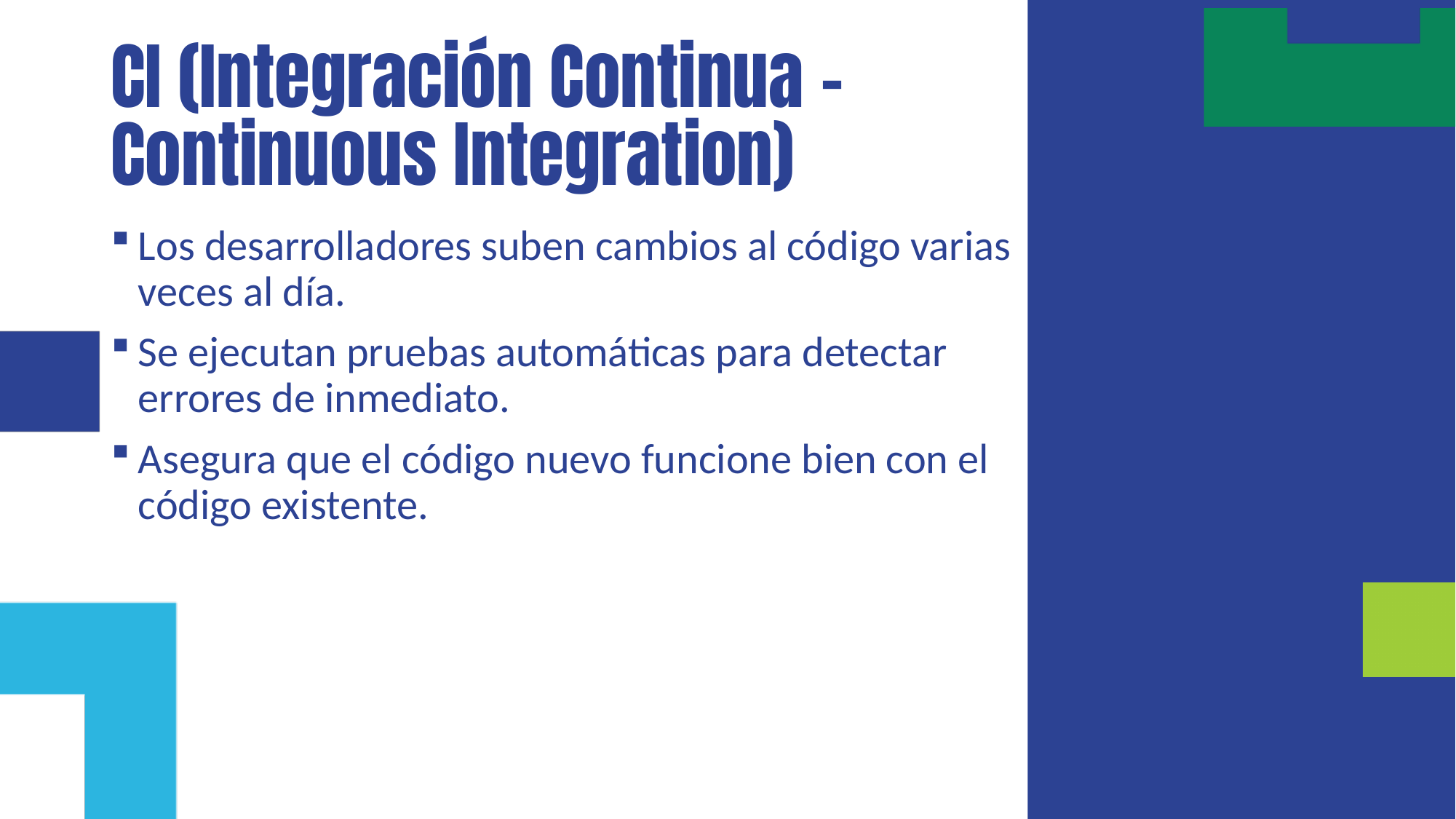

# CI (Integración Continua - Continuous Integration)
Los desarrolladores suben cambios al código varias veces al día.
Se ejecutan pruebas automáticas para detectar errores de inmediato.
Asegura que el código nuevo funcione bien con el código existente.